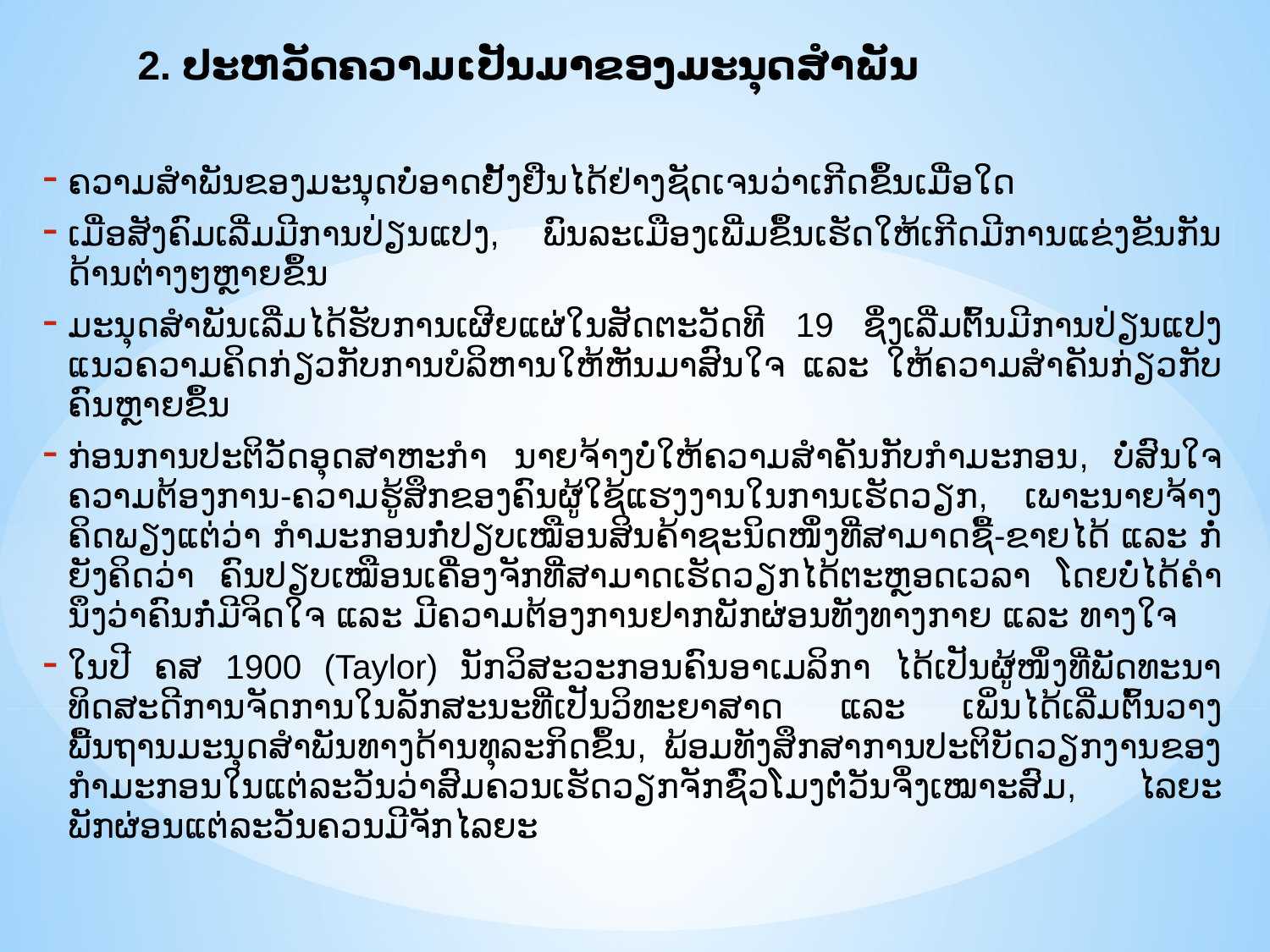

# 2. ປະຫວັດຄວາມເປັນມາຂອງມະນຸດສໍາພັນ
ຄວາມສຳພັນຂອງມະນຸດບໍ່ອາດຢັ້ງຢືນໄດ້ຢ່າງຊັດເຈນວ່າເກີດຂຶ້ນເມື່ອໃດ
ເມື່ອສັງຄົມເລີ່ມມີການປ່ຽນແປງ, ພົນລະເມືອງເພີ່ມຂຶ້ນເຮັດໃຫ້ເກີດມີການແຂ່ງຂັນກັນດ້ານຕ່າງໆຫຼາຍຂຶ້ນ
ມະນຸດສຳພັນເລີ່ມໄດ້ຮັບການເຜີຍແຜ່ໃນສັດຕະວັດທີ 19 ຊຶ່ງເລີ່ມຕົ້ນມີການປ່ຽນແປງແນວຄວາມຄິດກ່ຽວກັບການບໍລິຫານໃຫ້ຫັນມາສົນໃຈ ແລະ ໃຫ້ຄວາມສຳຄັນກ່ຽວກັບຄົນຫຼາຍຂຶ້ນ
ກ່ອນການປະຕິວັດອຸດສາຫະກຳ ນາຍຈ້າງບໍ່ໃຫ້ຄວາມສຳຄັນກັບກຳມະກອນ, ບໍ່ສົນໃຈຄວາມຕ້ອງການ-ຄວາມຮູ້ສຶກຂອງຄົນຜູ້ໃຊ້ແຮງງານໃນການເຮັດວຽກ, ເພາະນາຍຈ້າງຄິດພຽງແຕ່ວ່າ ກຳມະກອນກໍ່ປຽບເໝືອນສິນຄ້າຊະນິດໜຶ່ງທີ່ສາມາດຊື້-ຂາຍໄດ້ ແລະ ກໍ່ຍັງຄິດວ່າ ຄົນປຽບເໝືອນເຄື່ອງຈັກທີ່ສາມາດເຮັດວຽກໄດ້ຕະຫຼອດເວລາ ໂດຍບໍ່ໄດ້ຄຳນຶງວ່າຄົນກໍ່ມີຈິດໃຈ ແລະ ມີຄວາມຕ້ອງການຢາກພັກຜ່ອນທັງທາງກາຍ ແລະ ທາງໃຈ
ໃນປີ ຄສ 1900 (Taylor) ນັກວິສະວະກອນຄົນອາເມລິກາ ໄດ້ເປັນຜູ້ໜຶ່ງທີ່ພັດທະນາທິດສະດີການຈັດການໃນລັກສະນະທີ່ເປັນວິທະຍາສາດ ແລະ ເພິ່ນໄດ້ເລີ່ມຕົ້ນວາງພື້ນຖານມະນຸດສຳພັນທາງດ້ານທຸລະກິດຂຶ້ນ, ພ້ອມທັງສຶກສາການປະຕິບັດວຽກງານຂອງກຳມະກອນໃນແຕ່ລະວັນວ່າສົມຄວນເຮັດວຽກຈັກຊົ່ວໂມງຕໍ່ວັນຈຶ່ງເໝາະສົມ, ໄລຍະພັກຜ່ອນແຕ່ລະວັນຄວນມີຈັກໄລຍະ